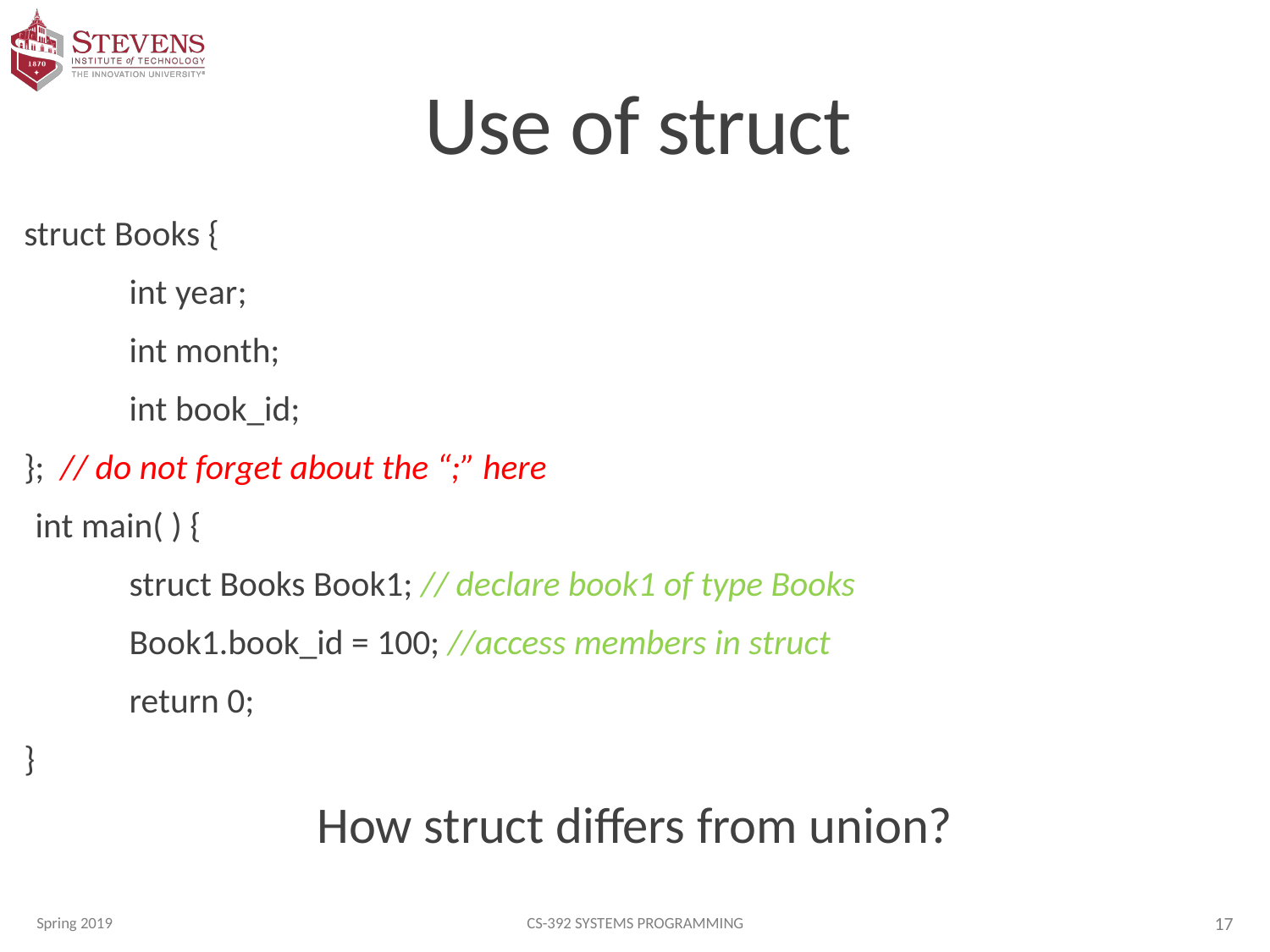

# Use of struct
struct Books {
	int year;
	int month;
	int book_id;
};  // do not forget about the “;” here
int main( ) {
	struct Books Book1; // declare book1 of type Books
	Book1.book_id = 100; //access members in struct
	return 0;
}
How struct differs from union?
Spring 2019
CS-392 Systems Programming
17